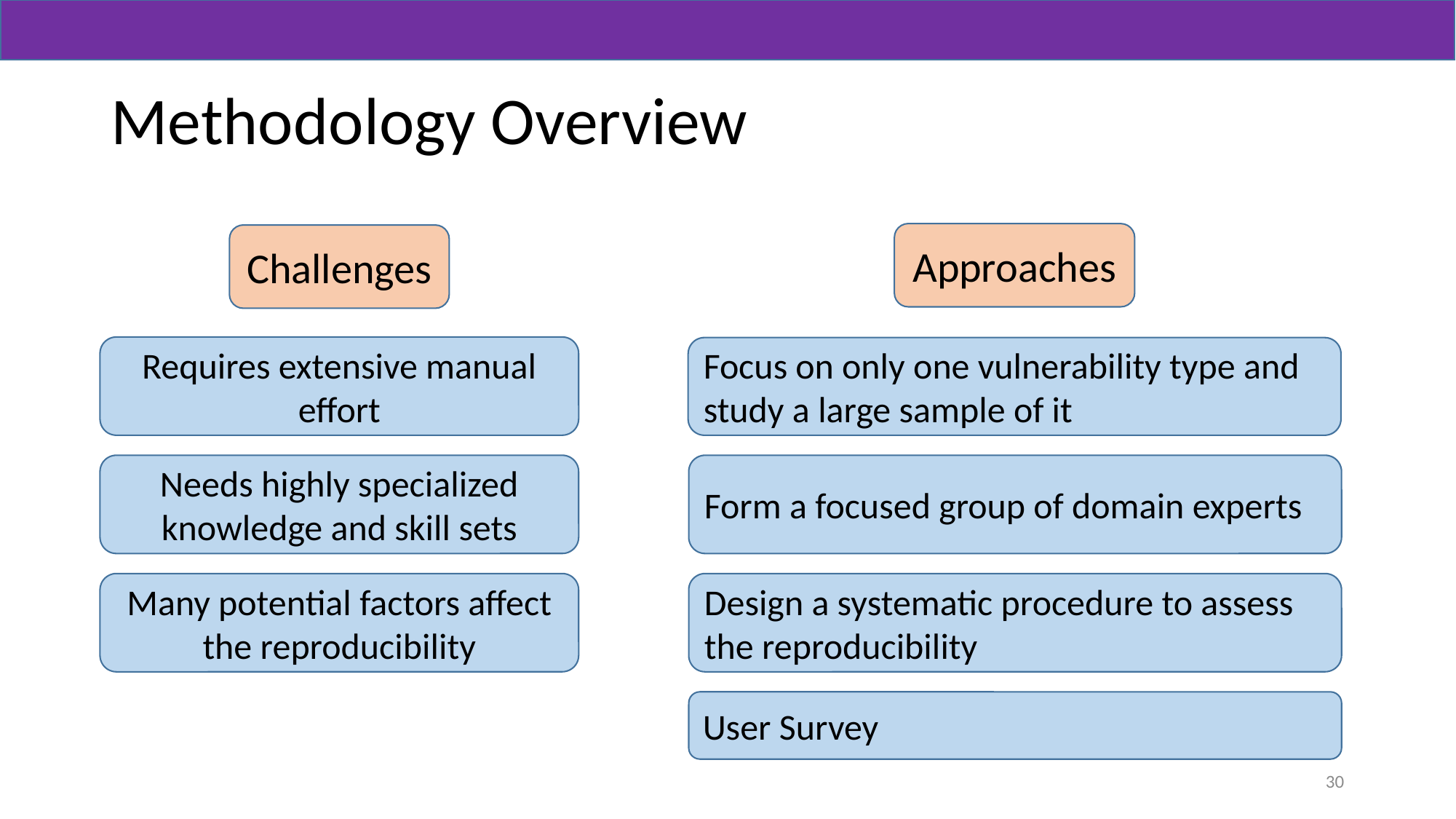

# Methodology Overview
Approaches
Challenges
Requires extensive manual effort
Focus on only one vulnerability type and study a large sample of it
Needs highly specialized knowledge and skill sets
Form a focused group of domain experts
Many potential factors affect the reproducibility
Design a systematic procedure to assess the reproducibility
User Survey
30